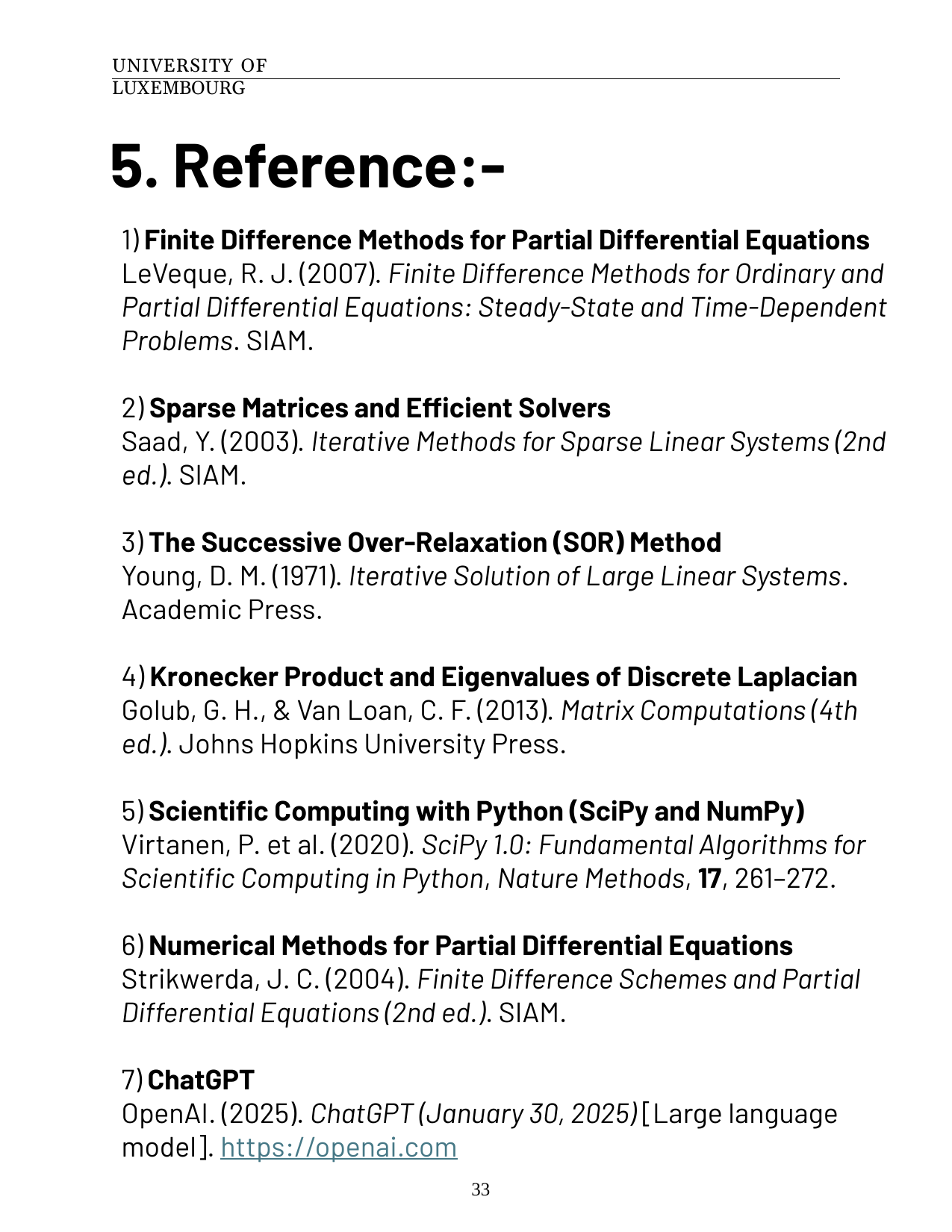

University of Luxembourg

5. Reference:-
1) Finite Difference Methods for Partial Differential Equations
LeVeque, R. J. (2007). Finite Difference Methods for Ordinary and Partial Differential Equations: Steady-State and Time-Dependent Problems. SIAM.

2) Sparse Matrices and Efficient Solvers
Saad, Y. (2003). Iterative Methods for Sparse Linear Systems (2nd ed.). SIAM.

3) The Successive Over-Relaxation (SOR) Method
Young, D. M. (1971). Iterative Solution of Large Linear Systems. Academic Press.

4) Kronecker Product and Eigenvalues of Discrete Laplacian
Golub, G. H., & Van Loan, C. F. (2013). Matrix Computations (4th ed.). Johns Hopkins University Press.

5) Scientific Computing with Python (SciPy and NumPy)
Virtanen, P. et al. (2020). SciPy 1.0: Fundamental Algorithms for Scientific Computing in Python, Nature Methods, 17, 261–272.

6) Numerical Methods for Partial Differential Equations
Strikwerda, J. C. (2004). Finite Difference Schemes and Partial Differential Equations (2nd ed.). SIAM.

7) ChatGPT
OpenAI. (2025). ChatGPT (January 30, 2025) [Large language model]. https://openai.com

33